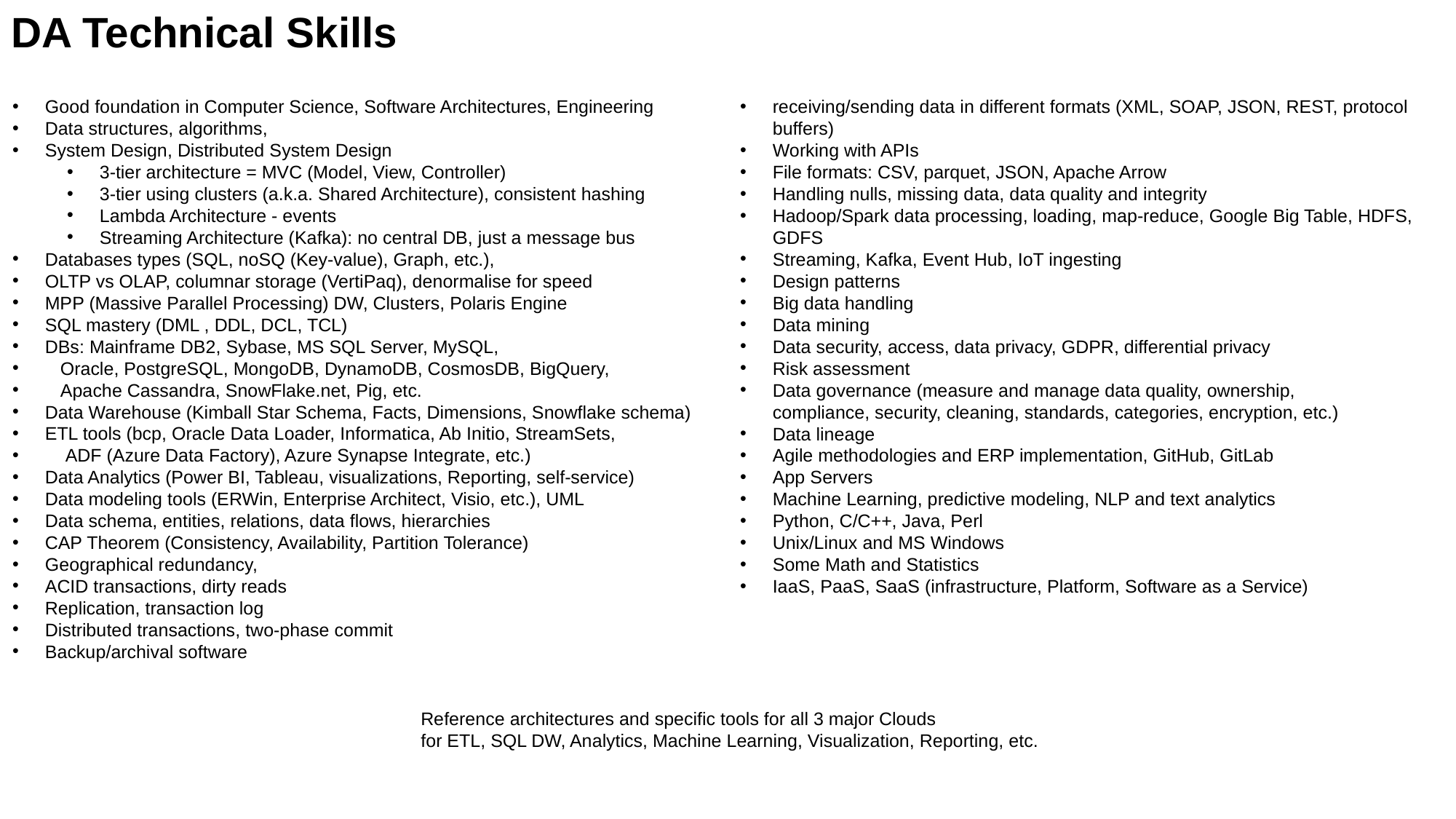

DA Technical Skills
Good foundation in Computer Science, Software Architectures, Engineering
Data structures, algorithms,
System Design, Distributed System Design
3-tier architecture = MVC (Model, View, Controller)
3-tier using clusters (a.k.a. Shared Architecture), consistent hashing
Lambda Architecture - events
Streaming Architecture (Kafka): no central DB, just a message bus
Databases types (SQL, noSQ (Key-value), Graph, etc.),
OLTP vs OLAP, columnar storage (VertiPaq), denormalise for speed
MPP (Massive Parallel Processing) DW, Clusters, Polaris Engine
SQL mastery (DML , DDL, DCL, TCL)
DBs: Mainframe DB2, Sybase, MS SQL Server, MySQL,
   Oracle, PostgreSQL, MongoDB, DynamoDB, CosmosDB, BigQuery,
   Apache Cassandra, SnowFlake.net, Pig, etc.
Data Warehouse (Kimball Star Schema, Facts, Dimensions, Snowflake schema)
ETL tools (bcp, Oracle Data Loader, Informatica, Ab Initio, StreamSets,
    ADF (Azure Data Factory), Azure Synapse Integrate, etc.)
Data Analytics (Power BI, Tableau, visualizations, Reporting, self-service)
Data modeling tools (ERWin, Enterprise Architect, Visio, etc.), UML
Data schema, entities, relations, data flows, hierarchies
CAP Theorem (Consistency, Availability, Partition Tolerance)
Geographical redundancy,
ACID transactions, dirty reads
Replication, transaction log
Distributed transactions, two-phase commit
Backup/archival software
receiving/sending data in different formats (XML, SOAP, JSON, REST, protocol buffers)
Working with APIs
File formats: CSV, parquet, JSON, Apache Arrow
Handling nulls, missing data, data quality and integrity
Hadoop/Spark data processing, loading, map-reduce, Google Big Table, HDFS, GDFS
Streaming, Kafka, Event Hub, IoT ingesting
Design patterns
Big data handling
Data mining
Data security, access, data privacy, GDPR, differential privacy
Risk assessment
Data governance (measure and manage data quality, ownership, compliance, security, cleaning, standards, categories, encryption, etc.)
Data lineage
Agile methodologies and ERP implementation, GitHub, GitLab
App Servers
Machine Learning, predictive modeling, NLP and text analytics
Python, C/C++, Java, Perl
Unix/Linux and MS Windows
Some Math and Statistics
IaaS, PaaS, SaaS (infrastructure, Platform, Software as a Service)
Reference architectures and specific tools for all 3 major Clouds
for ETL, SQL DW, Analytics, Machine Learning, Visualization, Reporting, etc.